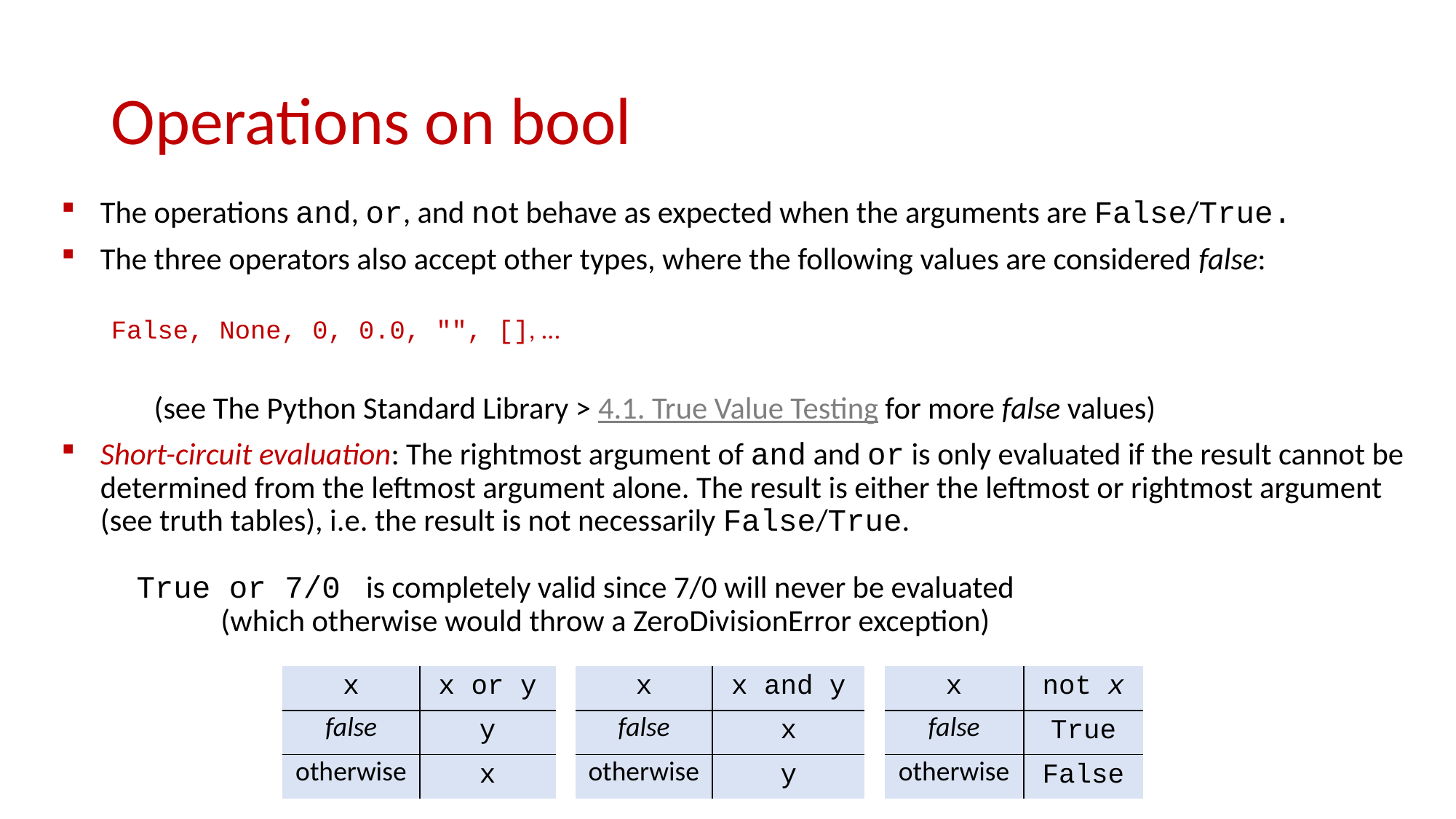

# Operations on bool
The operations and, or, and not behave as expected when the arguments are False/True.
The three operators also accept other types, where the following values are considered false:

	False, None, 0, 0.0, "", [], ...

	(see The Python Standard Library > 4.1. True Value Testing for more false values)
Short-circuit evaluation: The rightmost argument of and and or is only evaluated if the result cannot be determined from the leftmost argument alone. The result is either the leftmost or rightmost argument (see truth tables), i.e. the result is not necessarily False/True.
	True or 7/0  is completely valid since 7/0 will never be evaluated
			    (which otherwise would throw a ZeroDivisionError exception)

| x | x or y |
| --- | --- |
| false | y |
| otherwise | x |
| x | x and y |
| --- | --- |
| false | x |
| otherwise | y |
| x | not x |
| --- | --- |
| false | True |
| otherwise | False |